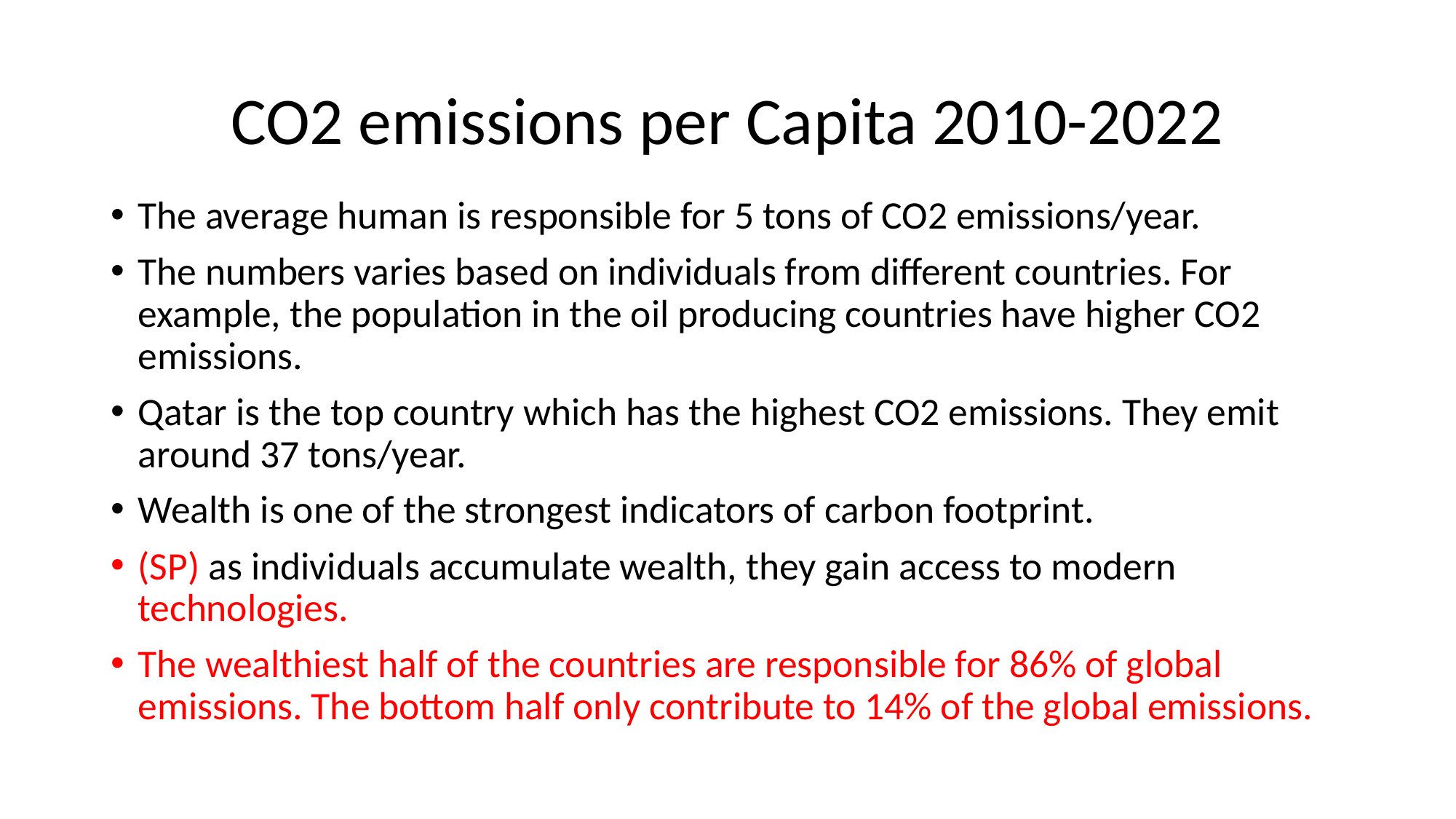

# CO2 emissions per Capita 2010-2022
The average human is responsible for 5 tons of CO2 emissions/year.
The numbers varies based on individuals from different countries. For example, the population in the oil producing countries have higher CO2 emissions.
Qatar is the top country which has the highest CO2 emissions. They emit around 37 tons/year.
Wealth is one of the strongest indicators of carbon footprint.
(SP) as individuals accumulate wealth, they gain access to modern technologies.
The wealthiest half of the countries are responsible for 86% of global emissions. The bottom half only contribute to 14% of the global emissions.